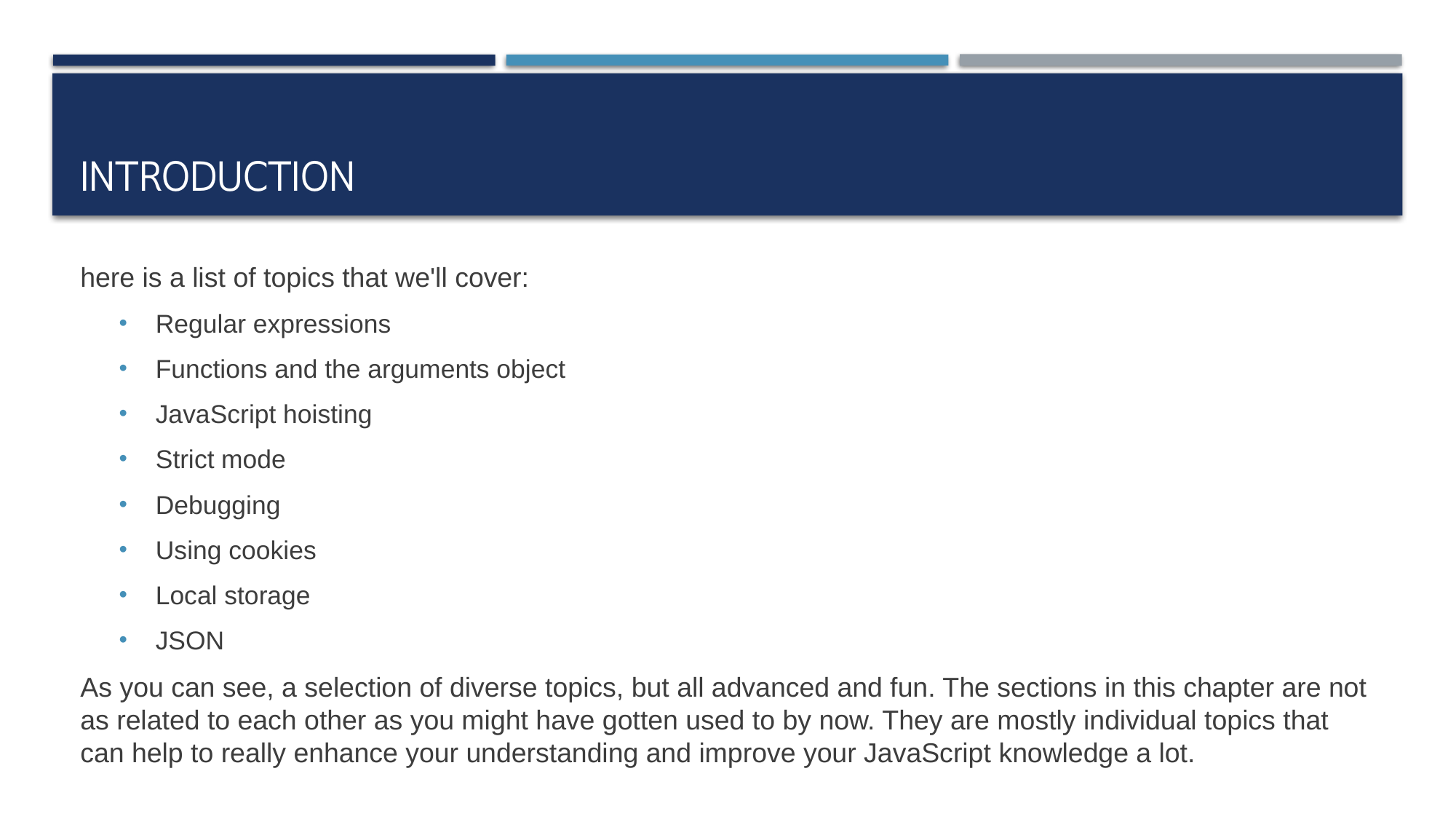

# Introduction
here is a list of topics that we'll cover:
Regular expressions
Functions and the arguments object
JavaScript hoisting
Strict mode
Debugging
Using cookies
Local storage
JSON
As you can see, a selection of diverse topics, but all advanced and fun. The sections in this chapter are not as related to each other as you might have gotten used to by now. They are mostly individual topics that can help to really enhance your understanding and improve your JavaScript knowledge a lot.